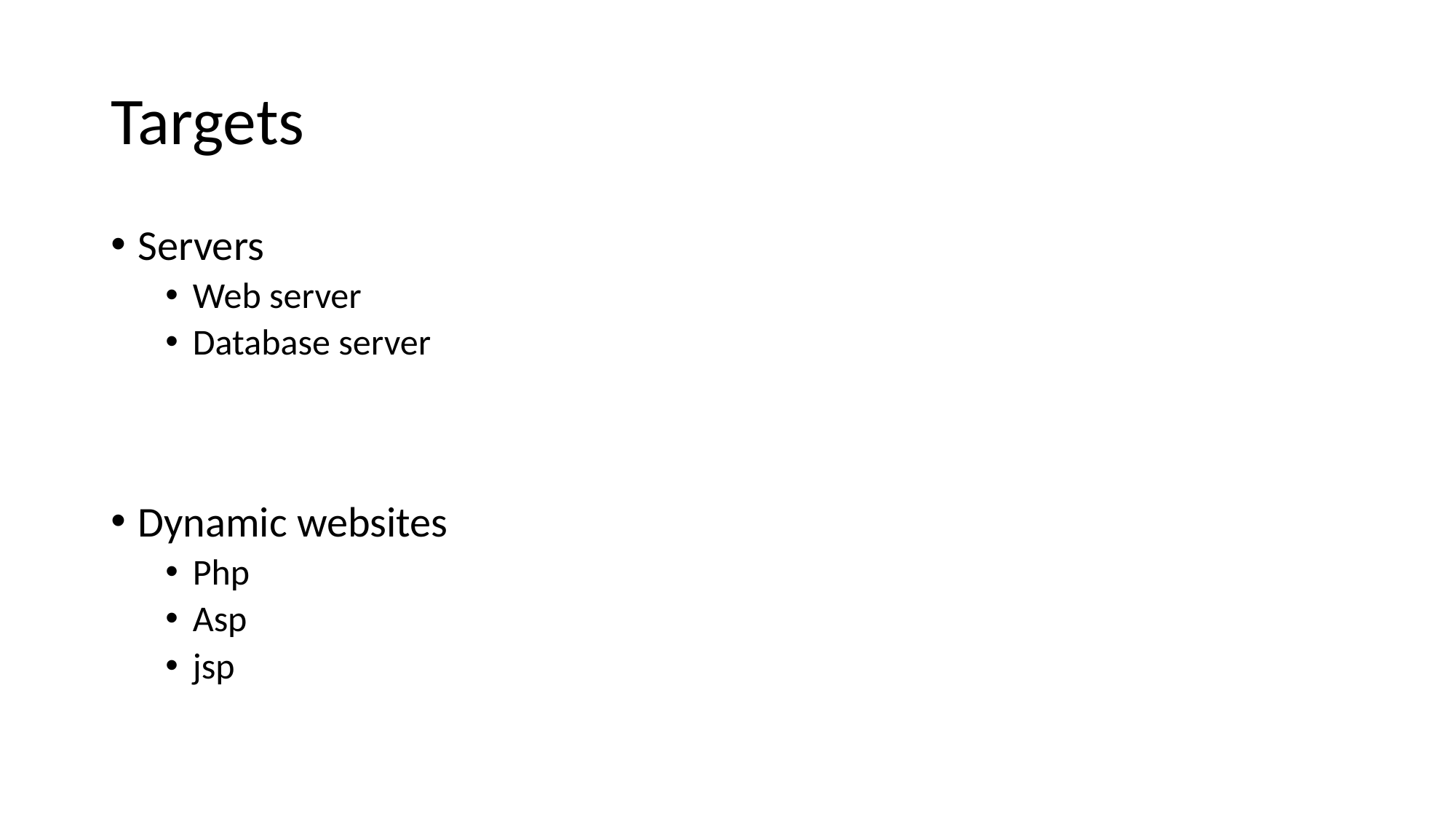

# Targets
Servers
Web server
Database server

Dynamic websites
Php
Asp
jsp